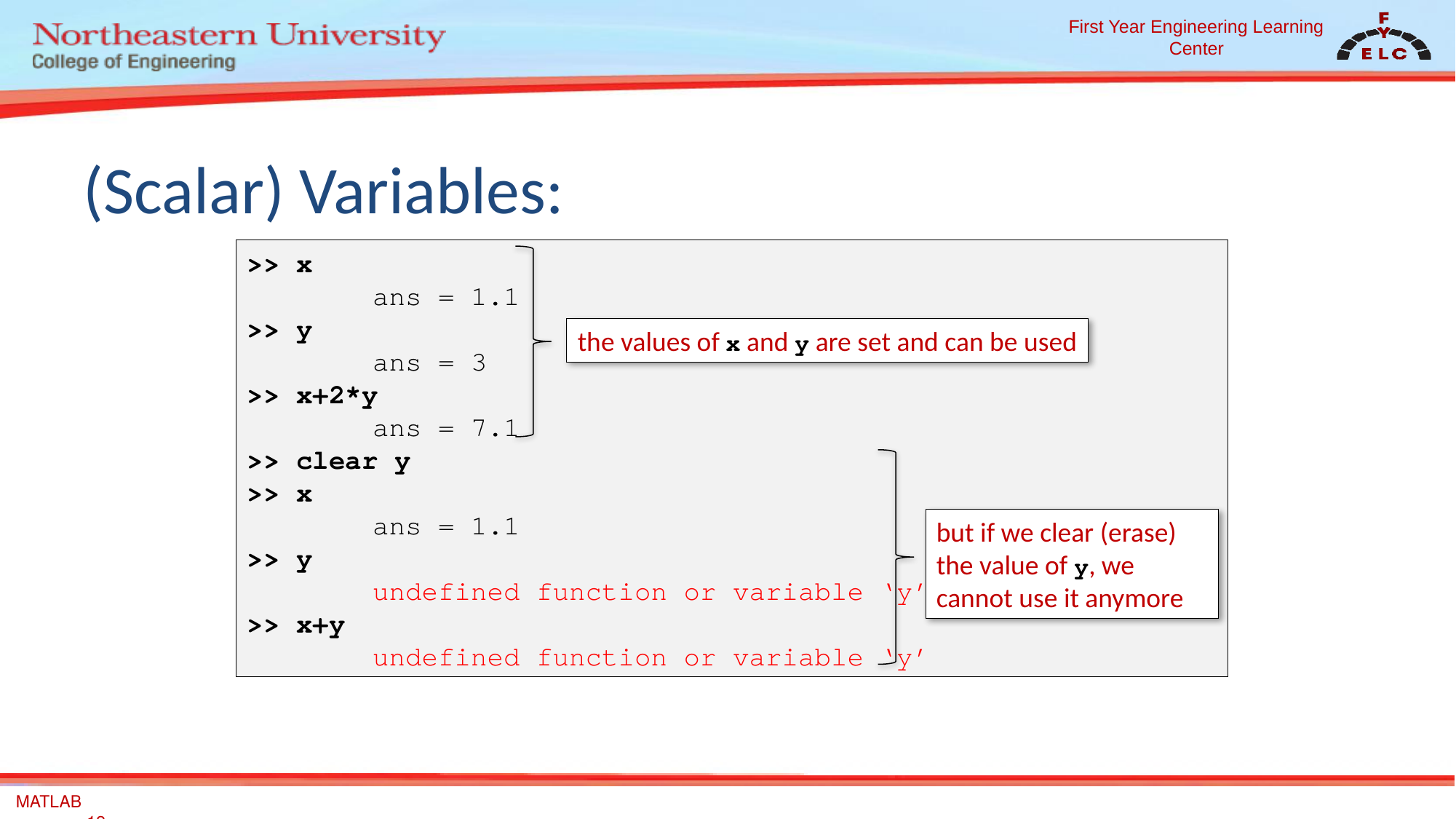

# (Scalar) Variables:
>> x
	 ans = 1.1
>> y
	 ans = 3
>> x+2*y
	 ans = 7.1
>> clear y
>> x
	 ans = 1.1
>> y
	 undefined function or variable ‘y’
>> x+y
	 undefined function or variable ‘y’

the values of x and y are set and can be used

but if we clear (erase) the value of y, we cannot use it anymore